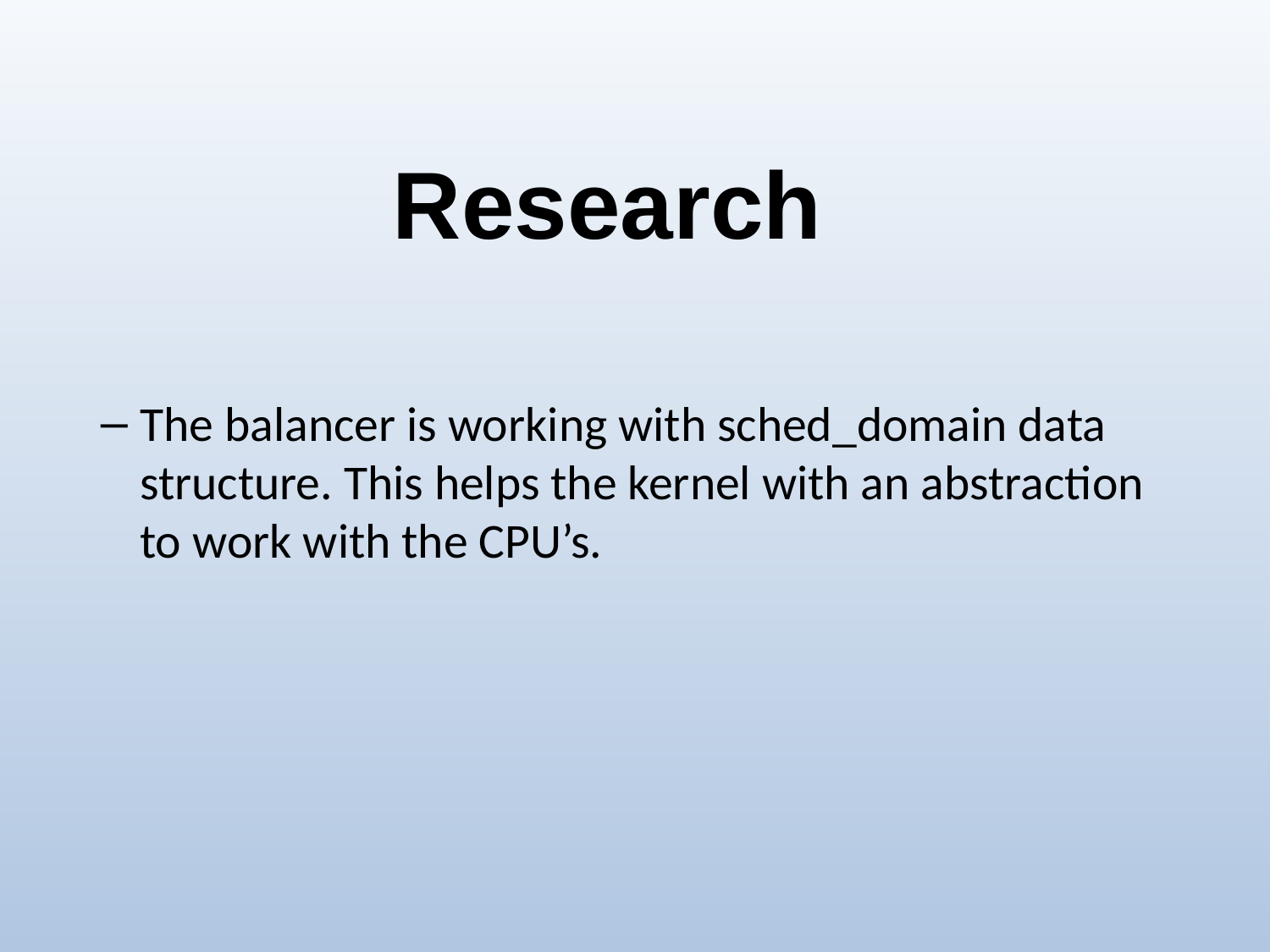

Research
The balancer is working with sched_domain data structure. This helps the kernel with an abstraction to work with the CPU’s.